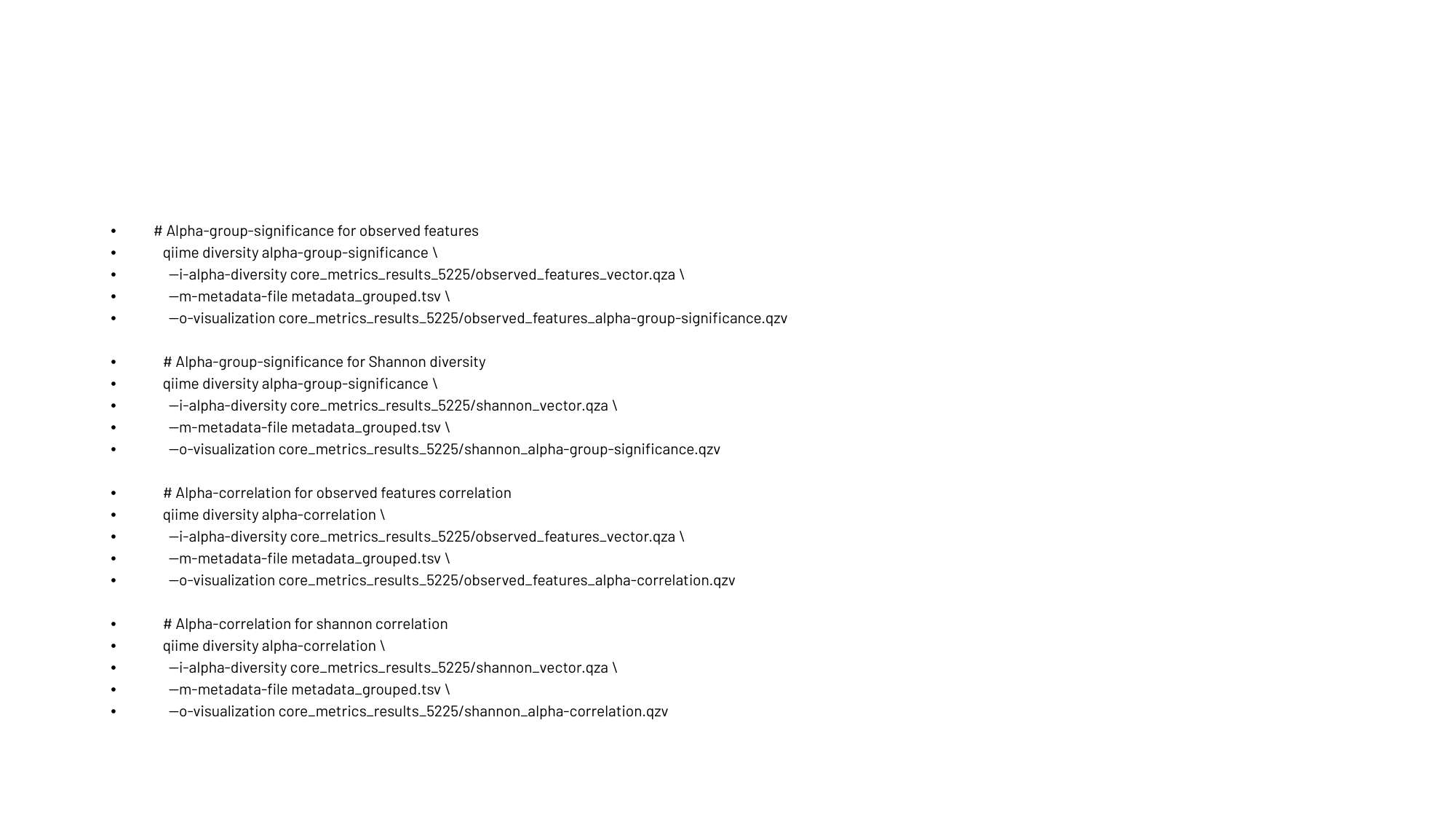

#
 # Alpha-group-significance for observed features
    qiime diversity alpha-group-significance \
      --i-alpha-diversity core_metrics_results_5225/observed_features_vector.qza \
      --m-metadata-file metadata_grouped.tsv \
      --o-visualization core_metrics_results_5225/observed_features_alpha-group-significance.qzv

    # Alpha-group-significance for Shannon diversity
    qiime diversity alpha-group-significance \
      --i-alpha-diversity core_metrics_results_5225/shannon_vector.qza \
      --m-metadata-file metadata_grouped.tsv \
      --o-visualization core_metrics_results_5225/shannon_alpha-group-significance.qzv

    # Alpha-correlation for observed features correlation
    qiime diversity alpha-correlation \
      --i-alpha-diversity core_metrics_results_5225/observed_features_vector.qza \
      --m-metadata-file metadata_grouped.tsv \
      --o-visualization core_metrics_results_5225/observed_features_alpha-correlation.qzv

    # Alpha-correlation for shannon correlation
    qiime diversity alpha-correlation \
      --i-alpha-diversity core_metrics_results_5225/shannon_vector.qza \
      --m-metadata-file metadata_grouped.tsv \
      --o-visualization core_metrics_results_5225/shannon_alpha-correlation.qzv